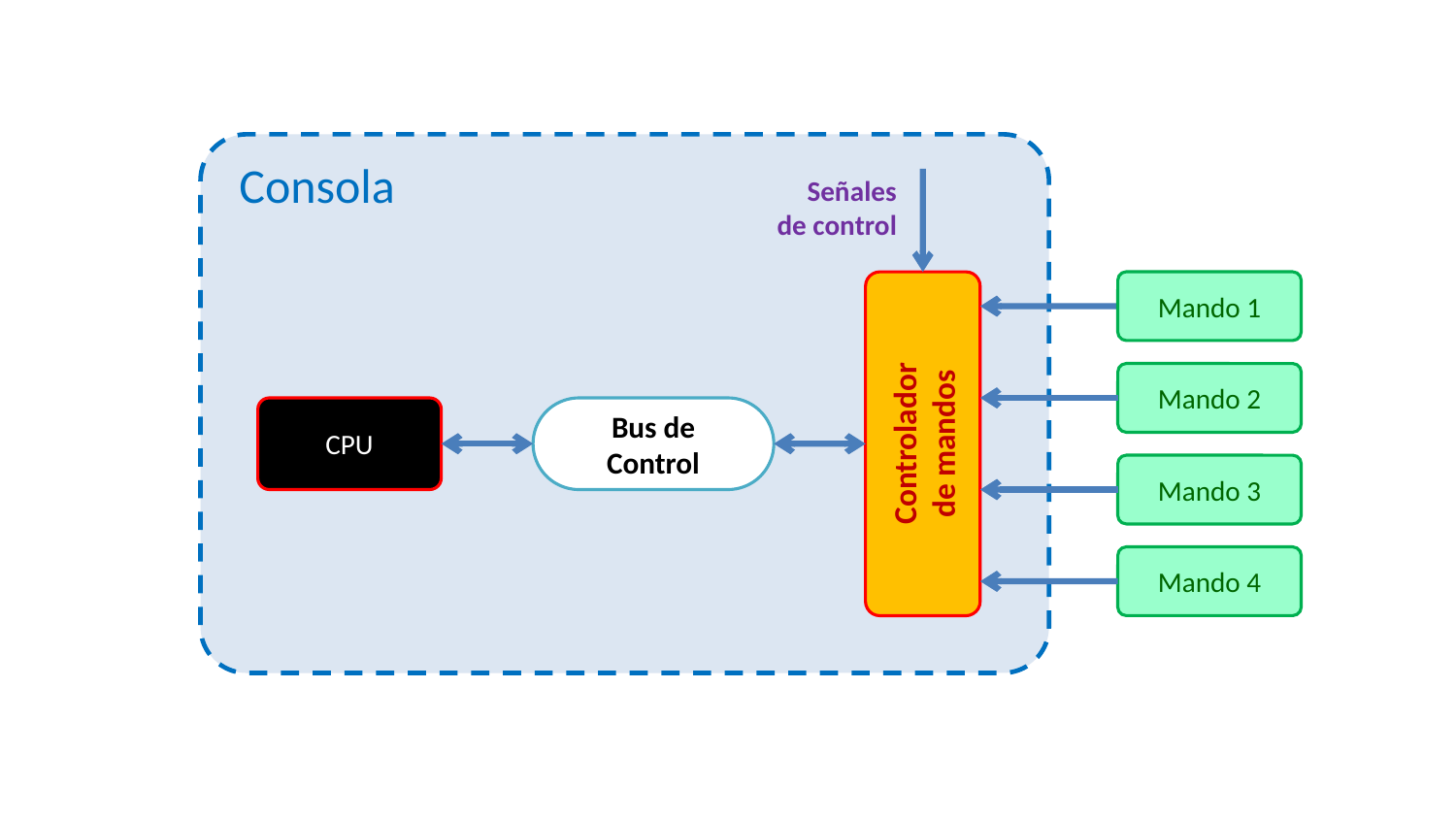

Consola
Señales
de control
Mando 1
Mando 2
Controlador
de mandos
CPU
Bus de
Control
Mando 3
Mando 4